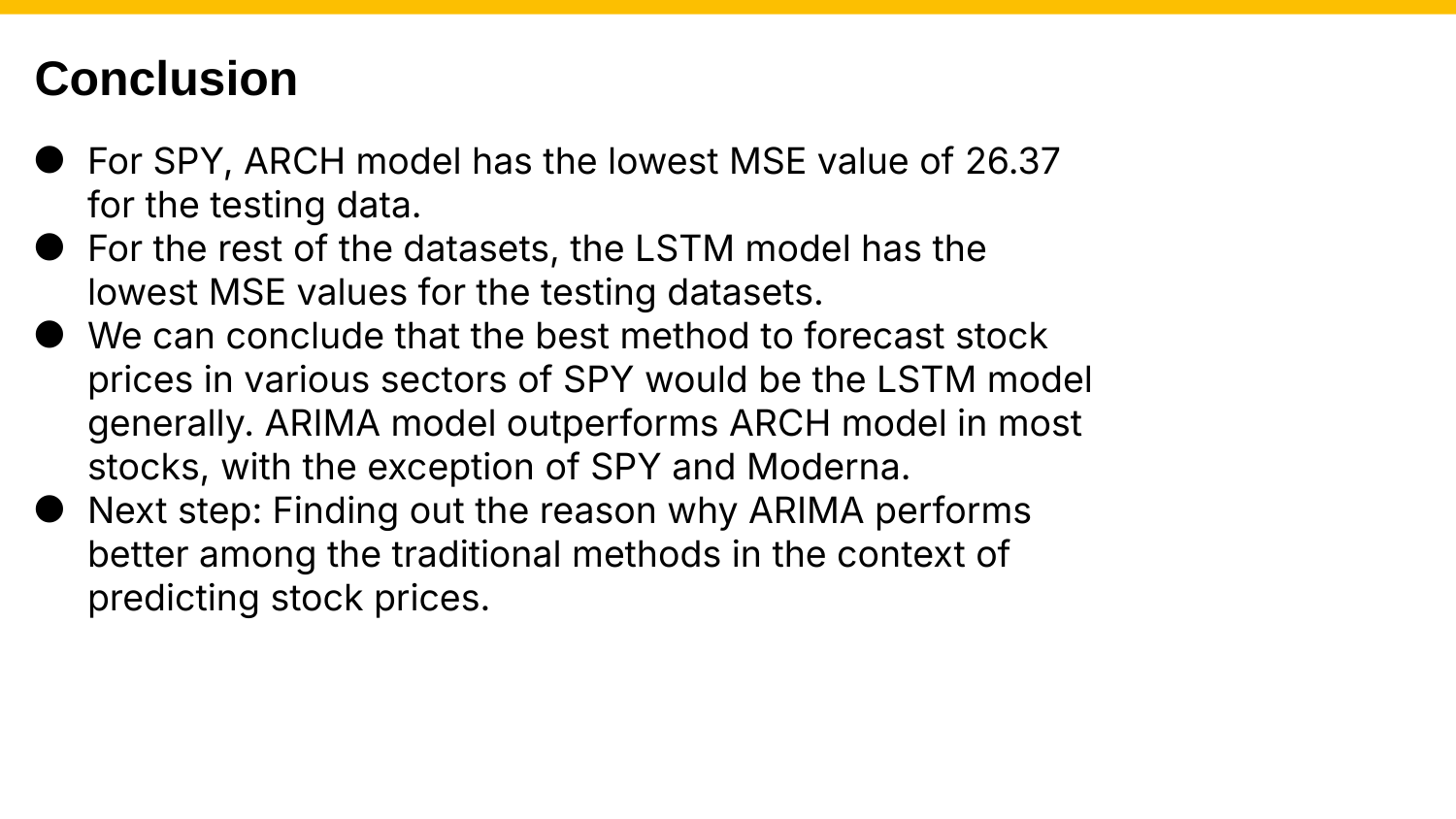

# Conclusion
For SPY, ARCH model has the lowest MSE value of 26.37 for the testing data.
For the rest of the datasets, the LSTM model has the lowest MSE values for the testing datasets.
We can conclude that the best method to forecast stock prices in various sectors of SPY would be the LSTM model generally. ARIMA model outperforms ARCH model in most stocks, with the exception of SPY and Moderna.
Next step: Finding out the reason why ARIMA performs better among the traditional methods in the context of predicting stock prices.
Photo by Pexels